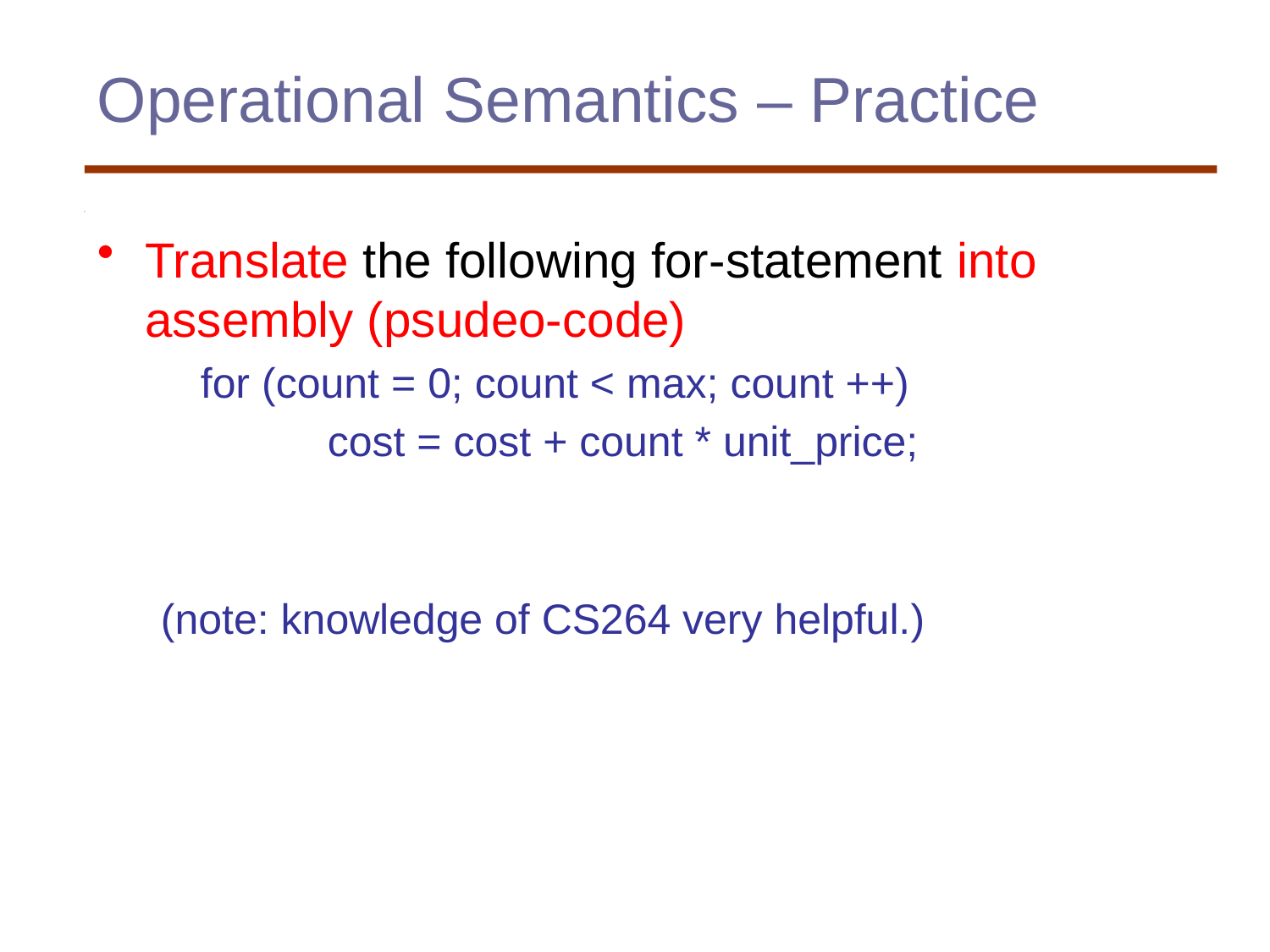

# Operational Semantics – Practice
Translate the following for-statement into assembly (psudeo-code)
	for (count = 0; count < max; count ++)
		cost = cost + count * unit_price;

(note: knowledge of CS264 very helpful.)